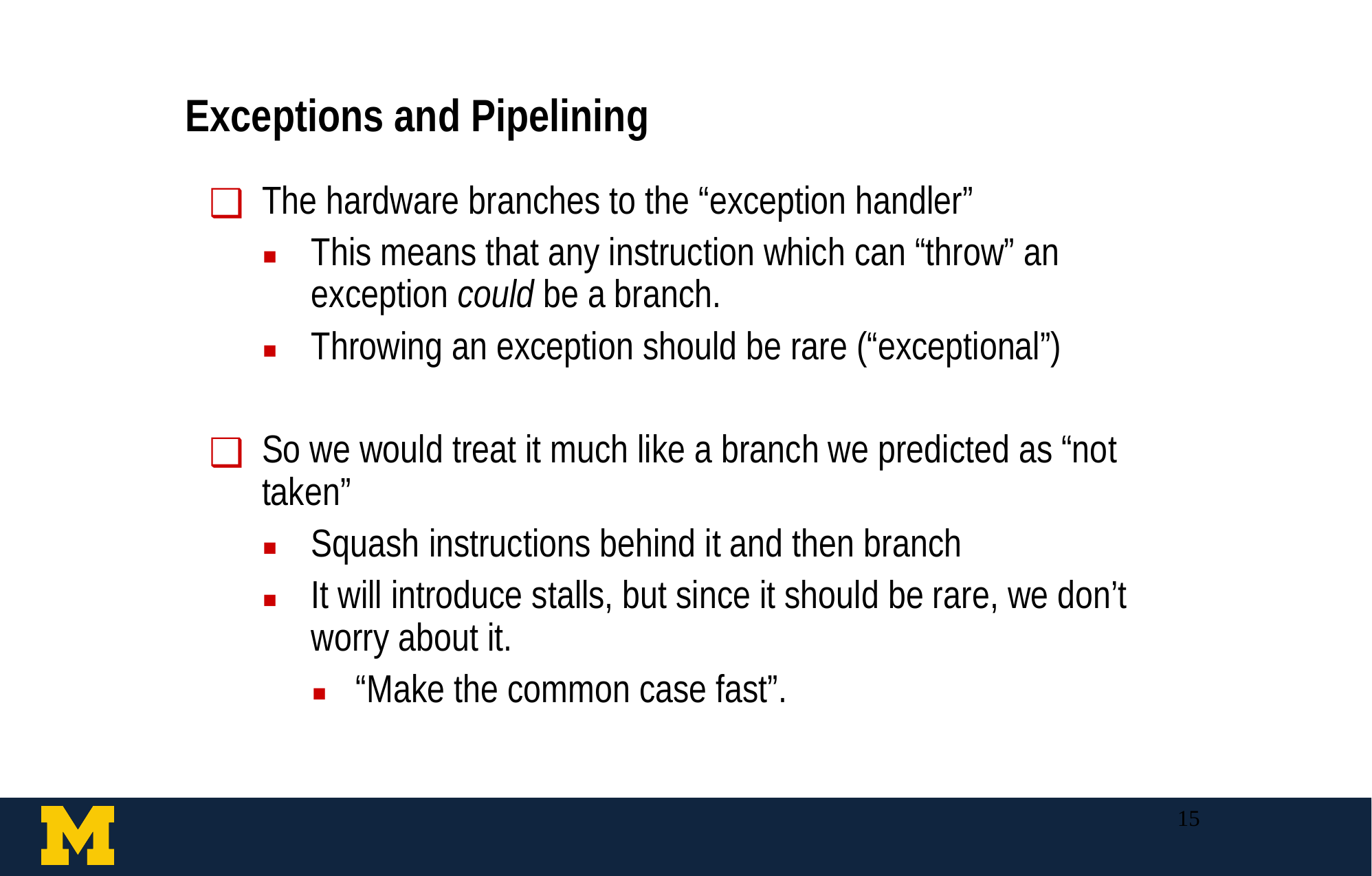

Exceptions and Pipelining
The hardware branches to the “exception handler”
This means that any instruction which can “throw” an exception could be a branch.
Throwing an exception should be rare (“exceptional”)

So we would treat it much like a branch we predicted as “not taken”
Squash instructions behind it and then branch
It will introduce stalls, but since it should be rare, we don’t worry about it.
“Make the common case fast”.
15